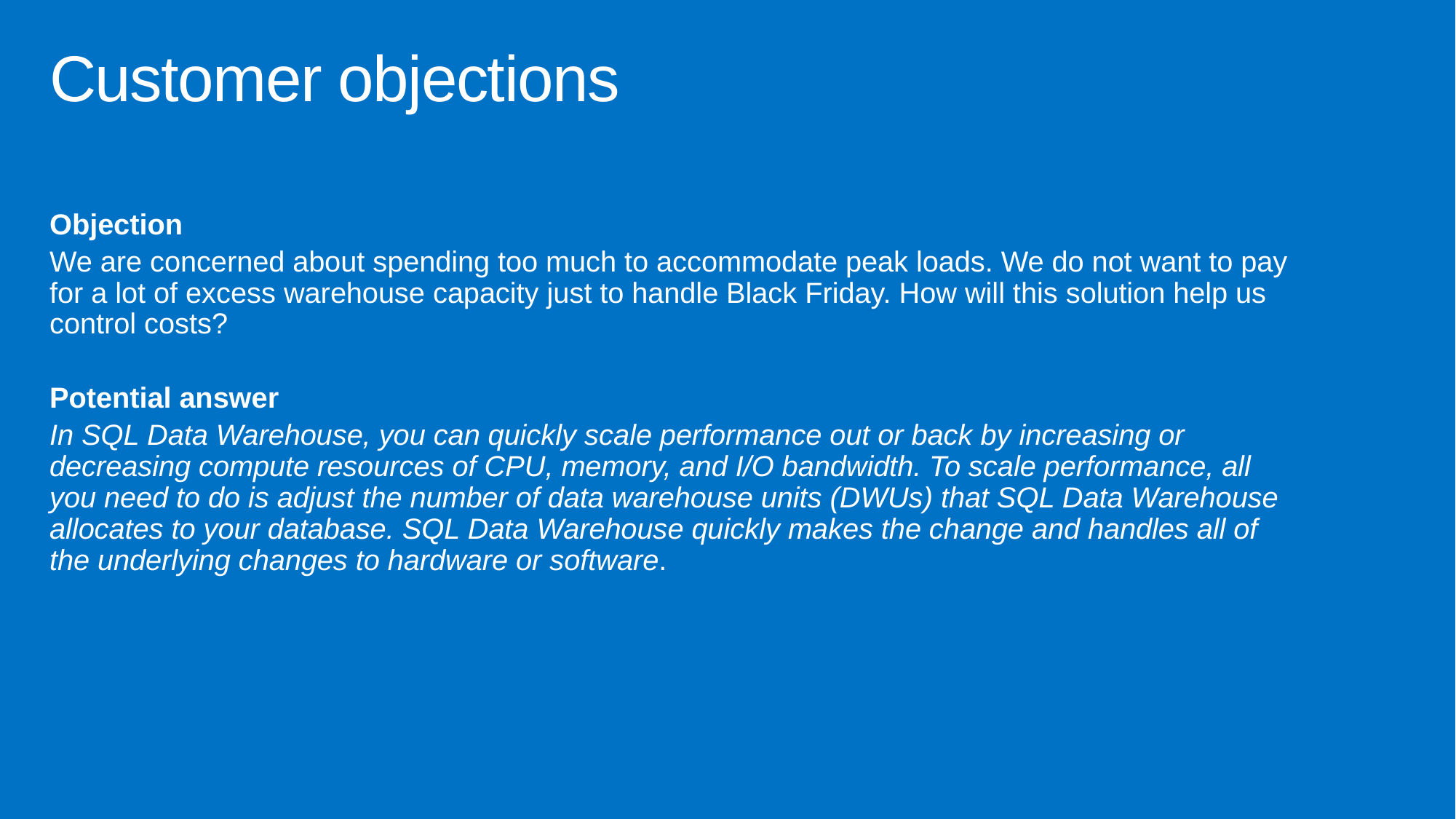

# Customer objections
Objection
We are concerned about spending too much to accommodate peak loads. We do not want to pay for a lot of excess warehouse capacity just to handle Black Friday. How will this solution help us control costs?

Potential answer
In SQL Data Warehouse, you can quickly scale performance out or back by increasing or decreasing compute resources of CPU, memory, and I/O bandwidth. To scale performance, all you need to do is adjust the number of data warehouse units (DWUs) that SQL Data Warehouse allocates to your database. SQL Data Warehouse quickly makes the change and handles all of the underlying changes to hardware or software.